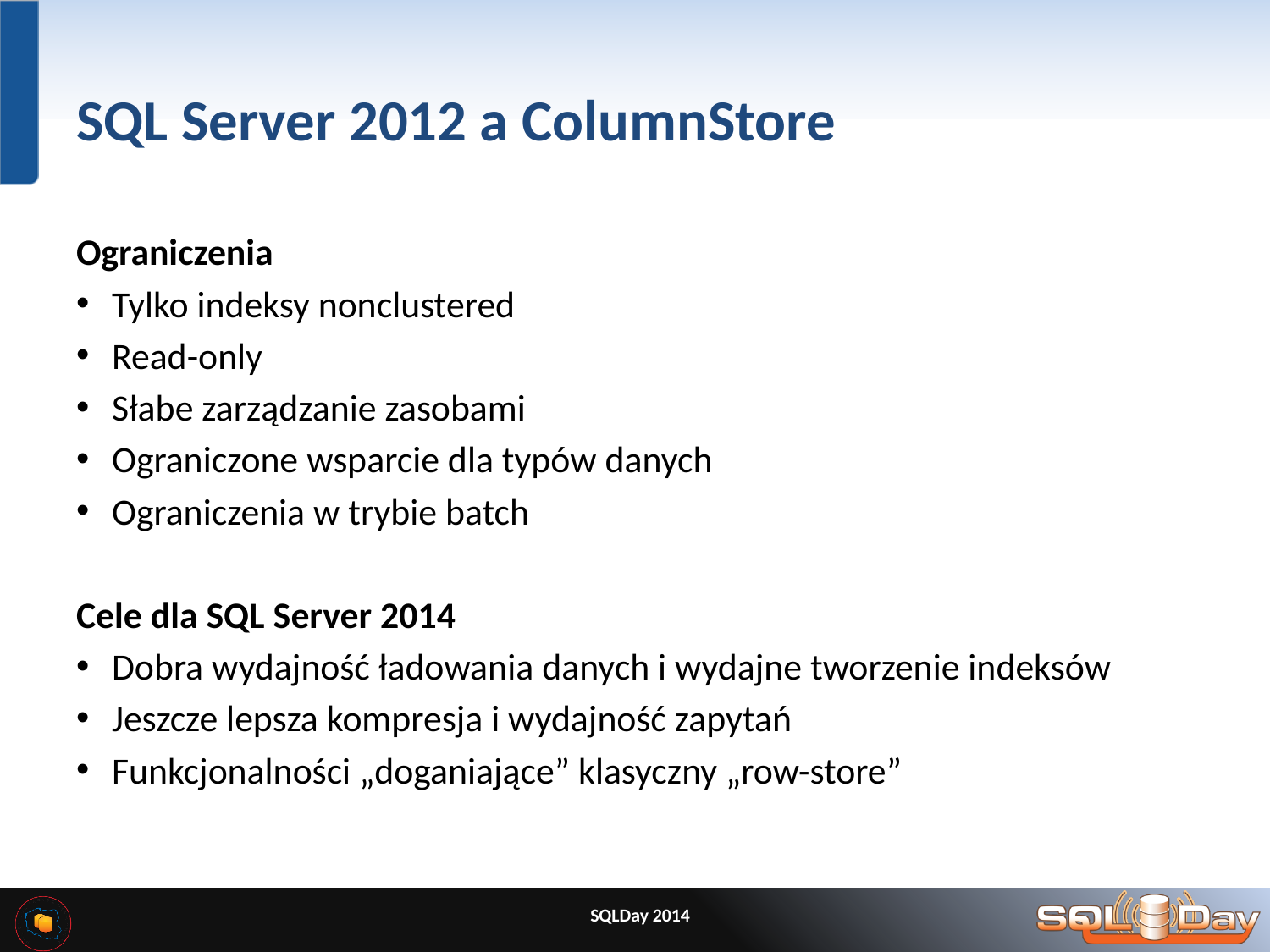

# SQL Server 2012 a ColumnStore
Ograniczenia
Tylko indeksy nonclustered
Read-only
Słabe zarządzanie zasobami
Ograniczone wsparcie dla typów danych
Ograniczenia w trybie batch

Cele dla SQL Server 2014
Dobra wydajność ładowania danych i wydajne tworzenie indeksów
Jeszcze lepsza kompresja i wydajność zapytań
Funkcjonalności „doganiające” klasyczny „row-store”

SQLDay 2014